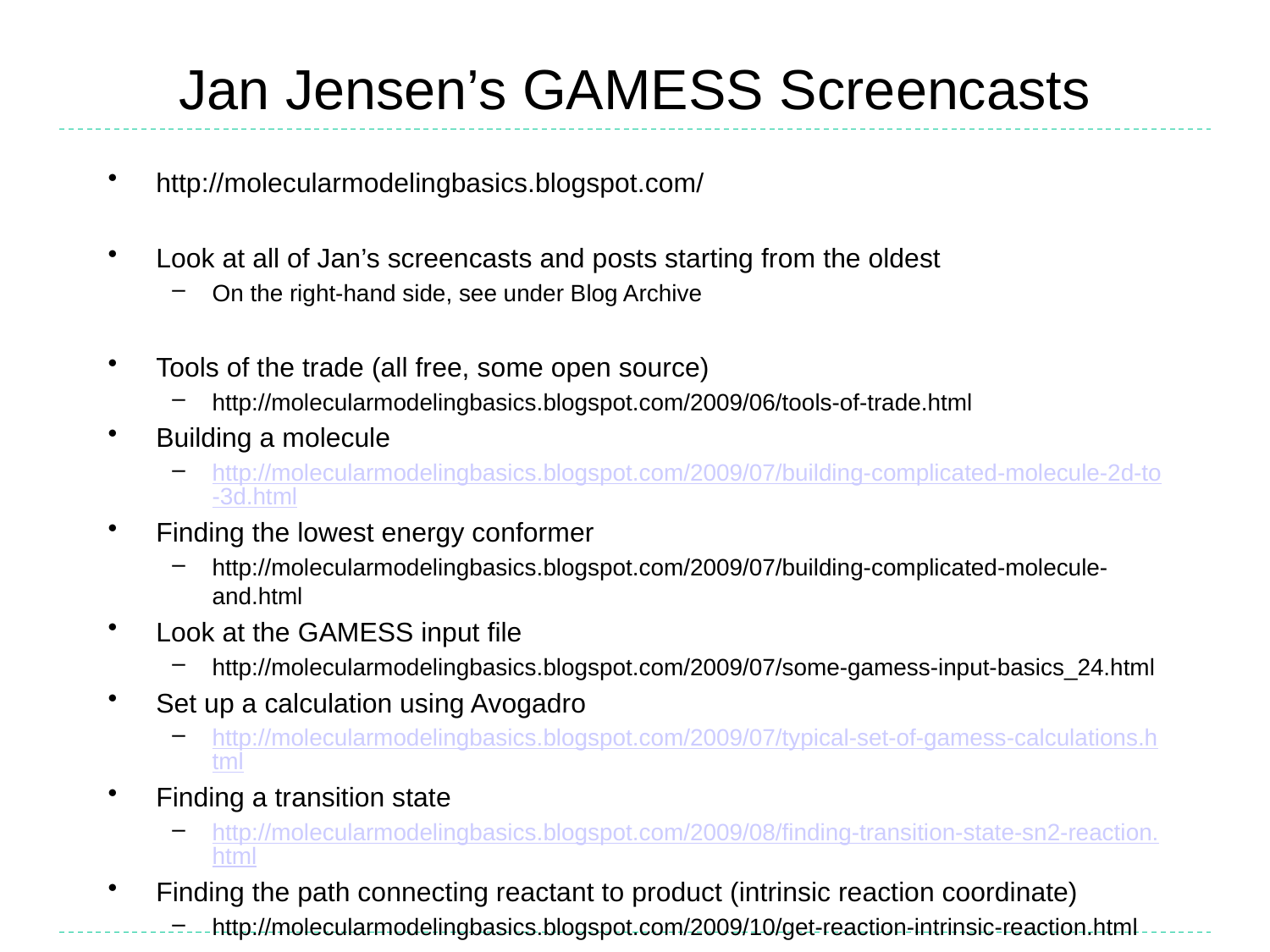

# Jan Jensen’s GAMESS Screencasts
http://molecularmodelingbasics.blogspot.com/

Look at all of Jan’s screencasts and posts starting from the oldest
On the right-hand side, see under Blog Archive

Tools of the trade (all free, some open source)
http://molecularmodelingbasics.blogspot.com/2009/06/tools-of-trade.html
Building a molecule
http://molecularmodelingbasics.blogspot.com/2009/07/building-complicated-molecule-2d-to-3d.html
Finding the lowest energy conformer
http://molecularmodelingbasics.blogspot.com/2009/07/building-complicated-molecule-and.html
Look at the GAMESS input file
http://molecularmodelingbasics.blogspot.com/2009/07/some-gamess-input-basics_24.html
Set up a calculation using Avogadro
http://molecularmodelingbasics.blogspot.com/2009/07/typical-set-of-gamess-calculations.html
Finding a transition state
http://molecularmodelingbasics.blogspot.com/2009/08/finding-transition-state-sn2-reaction.html
Finding the path connecting reactant to product (intrinsic reaction coordinate)
http://molecularmodelingbasics.blogspot.com/2009/10/get-reaction-intrinsic-reaction.html